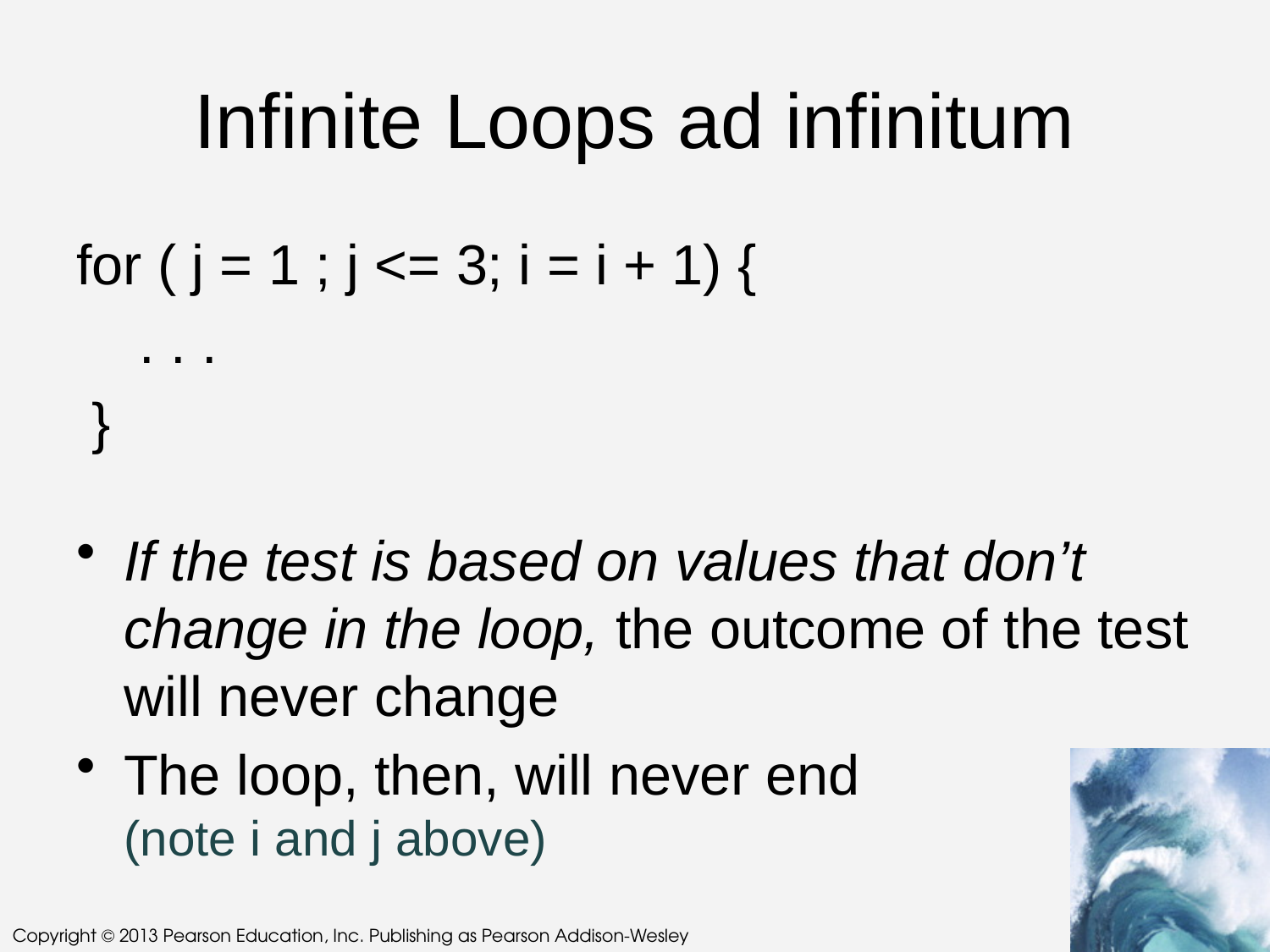

# Infinite Loops ad infinitum
for ( j = 1 ; j <= 3; i = i + 1) {
	 . . .
 }

If the test is based on values that don’t change in the loop, the outcome of the test will never change
The loop, then, will never end
(note i and j above)